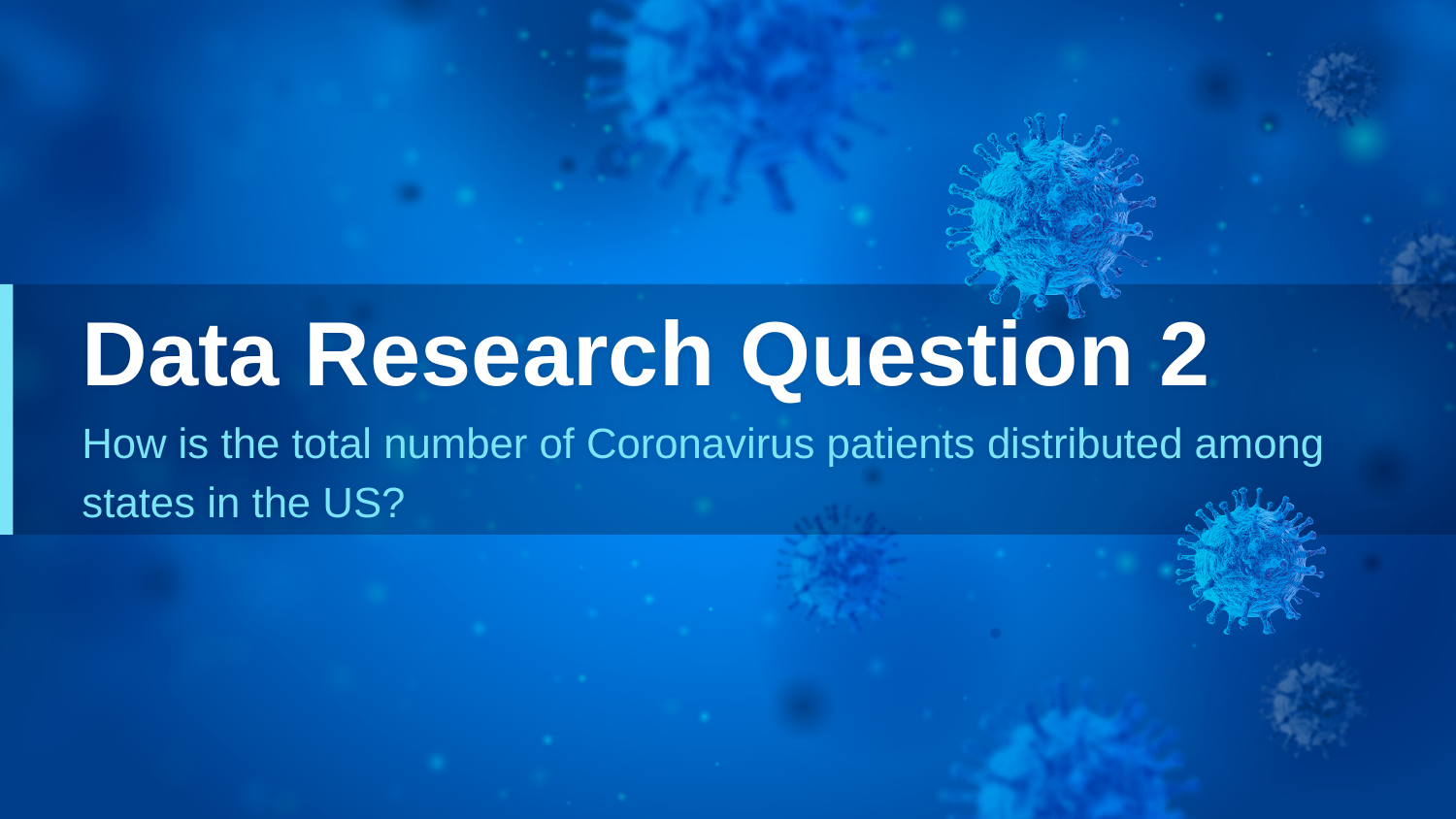

# Data Research Question 2
How is the total number of Coronavirus patients distributed among states in the US?